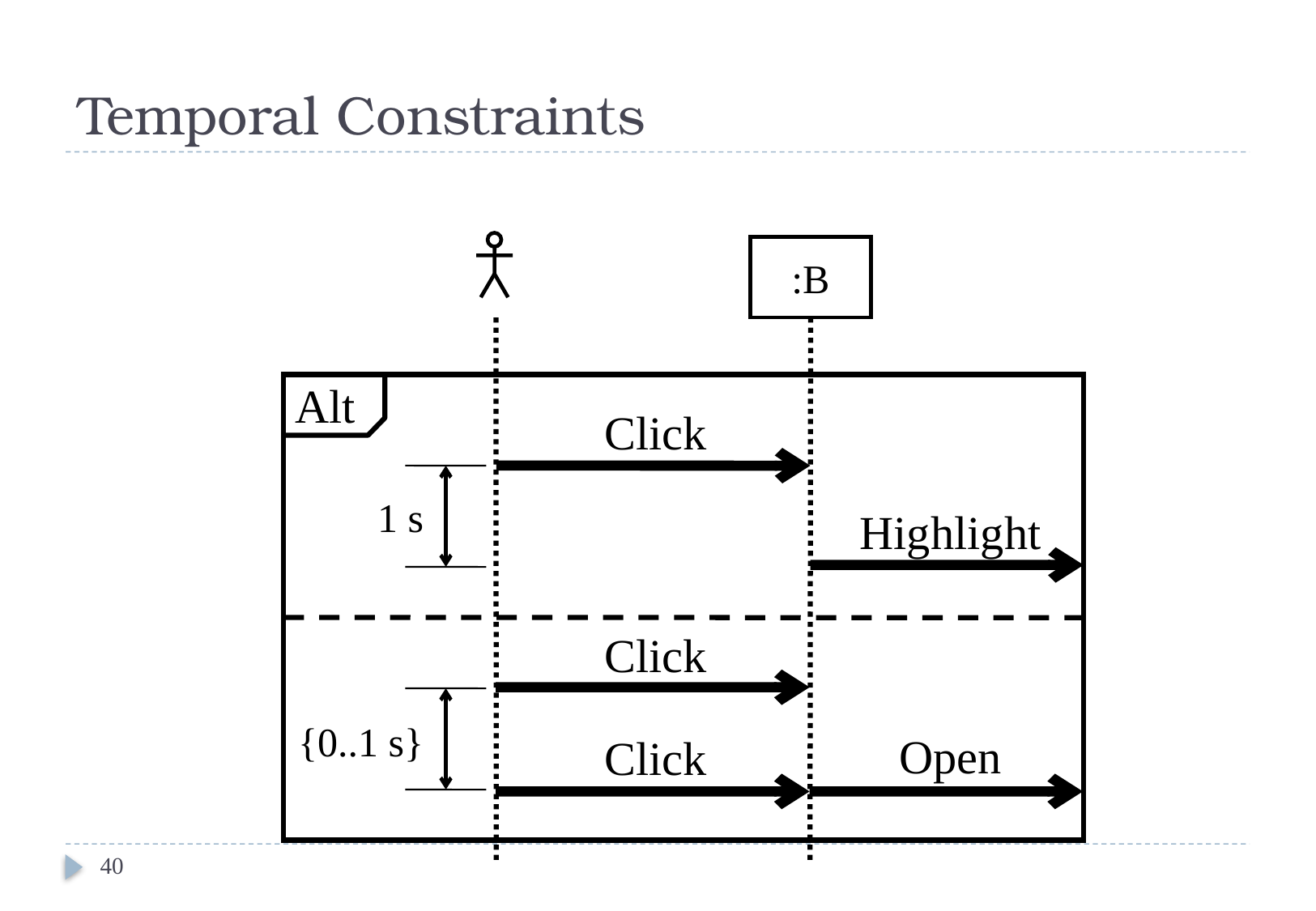

# Temporal Constraints

:B

Alt

Click

1 s
Highlight

Click

{0..1 s}

Open

Click

40